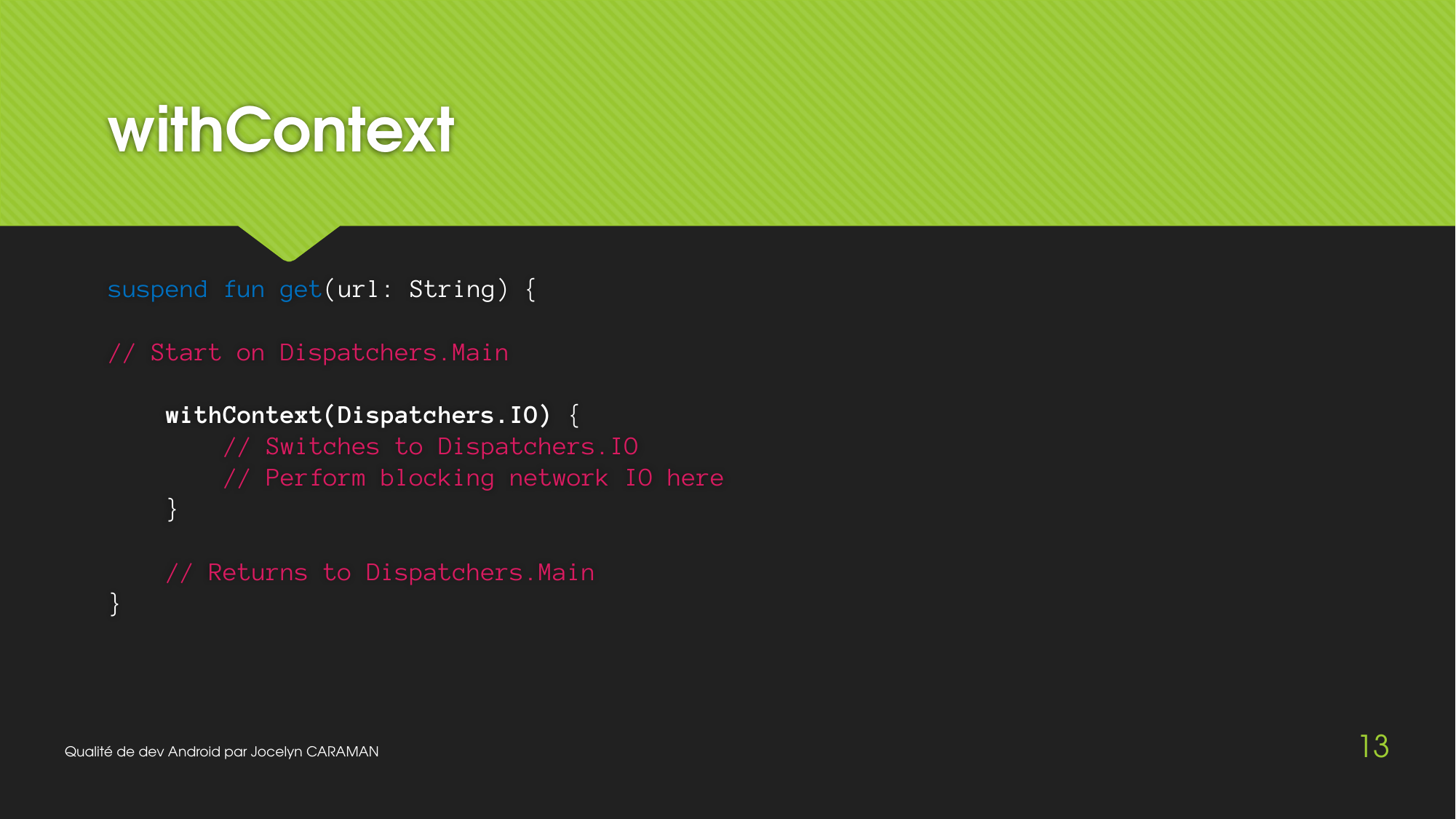

# withContext
suspend fun get(url: String) {
// Start on Dispatchers.Main
    withContext(Dispatchers.IO) {
        // Switches to Dispatchers.IO
        // Perform blocking network IO here
    }
    // Returns to Dispatchers.Main
}

13
Qualité de dev Android par Jocelyn CARAMAN